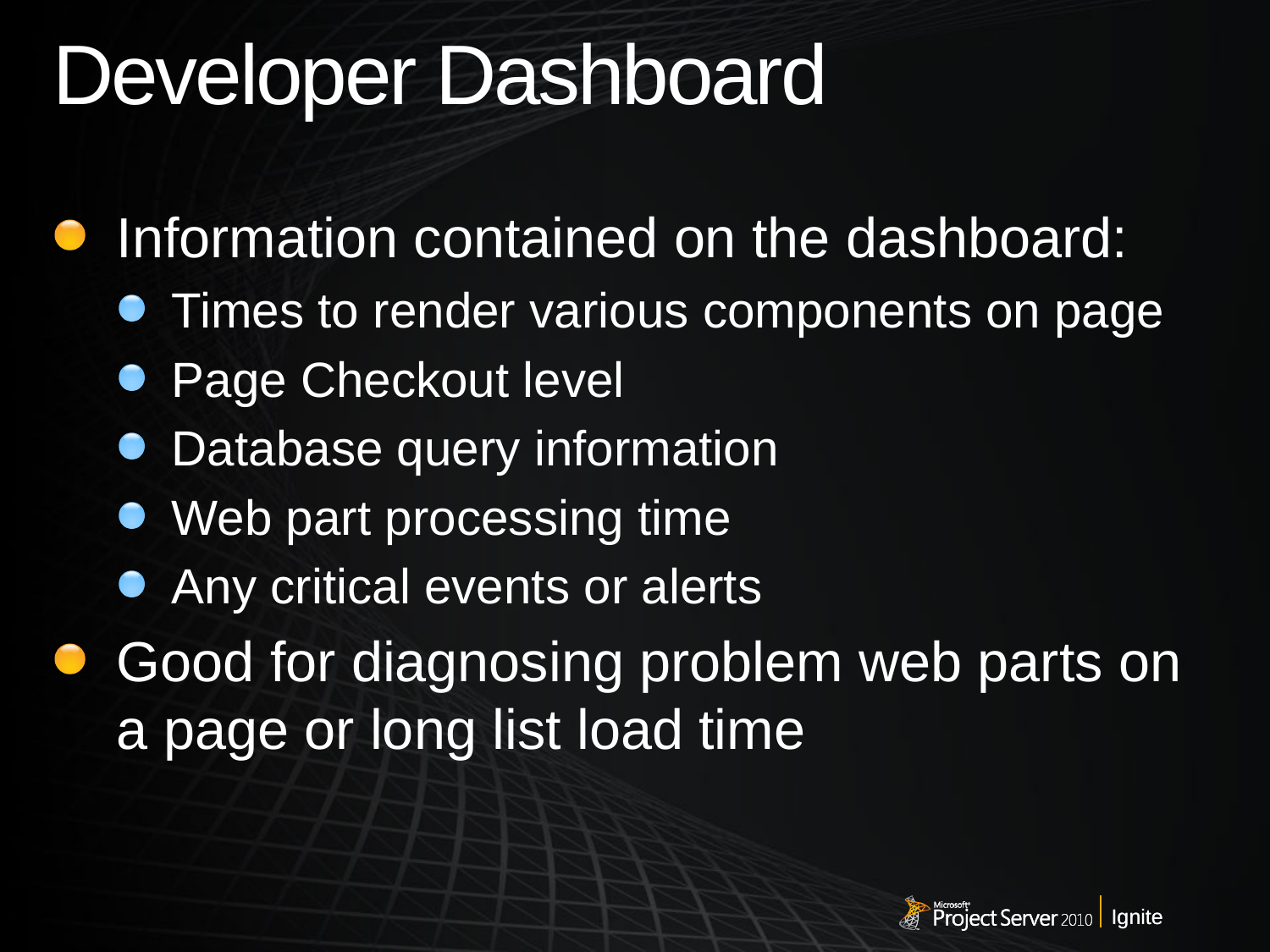

# Developer Dashboard
Information contained on the dashboard:
Times to render various components on page
Page Checkout level
Database query information
Web part processing time
Any critical events or alerts
Good for diagnosing problem web parts on a page or long list load time